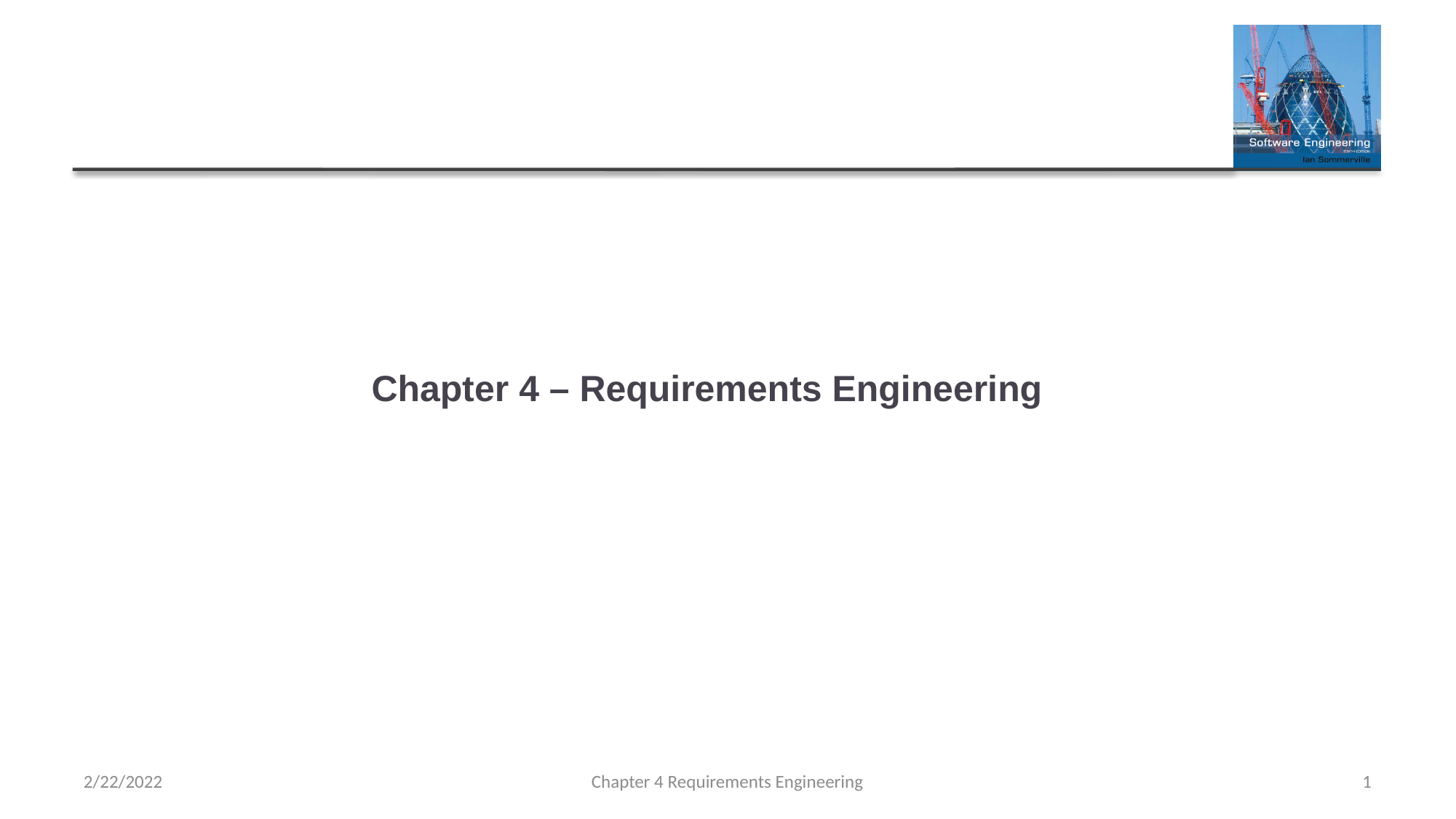

# Chapter 4 – Requirements Engineering
2/22/2022
Chapter 4 Requirements Engineering
1